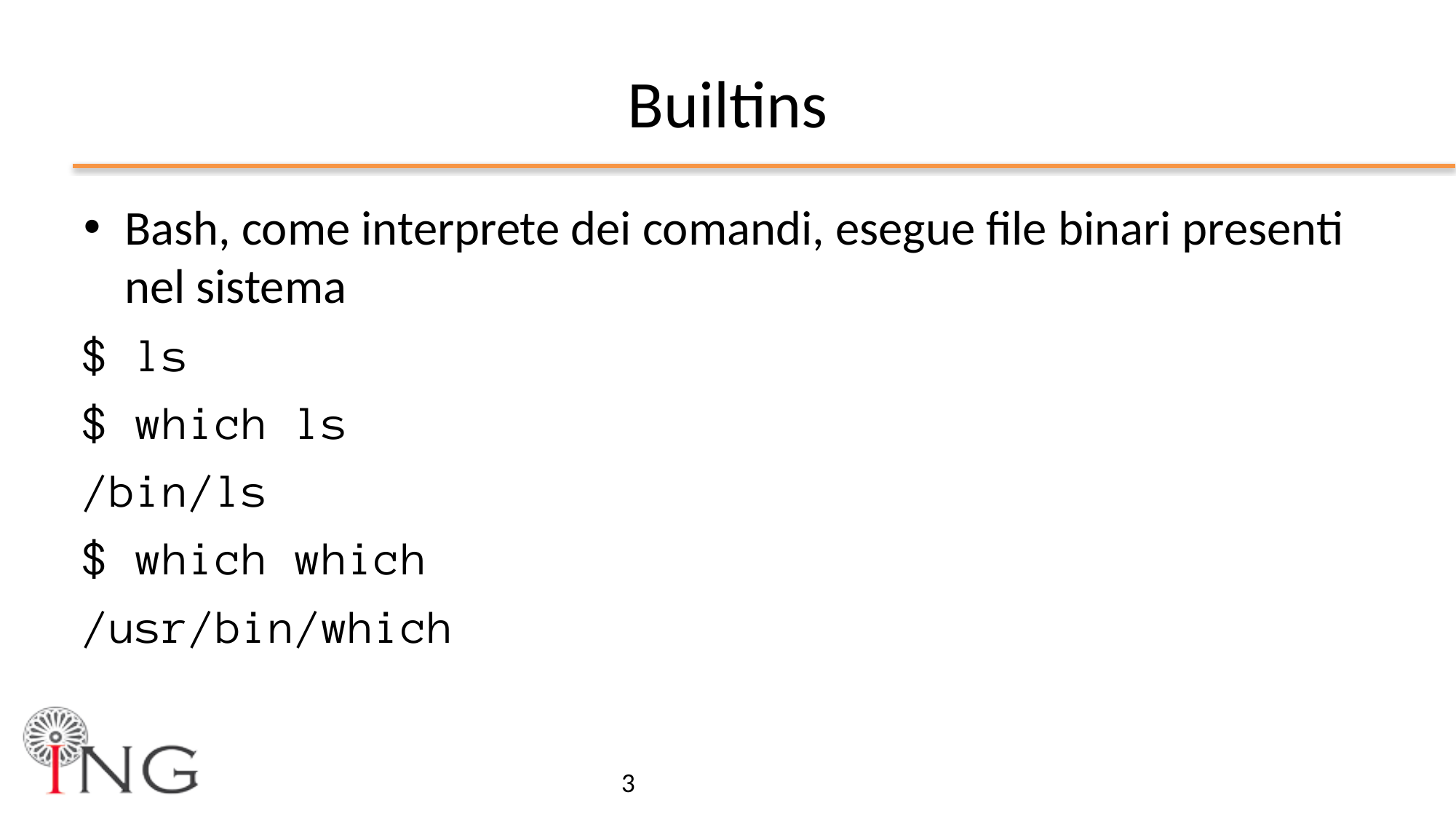

# Builtins
Bash, come interprete dei comandi, esegue file binari presenti nel sistema
$ ls
$ which ls
/bin/ls
$ which which
/usr/bin/which
3